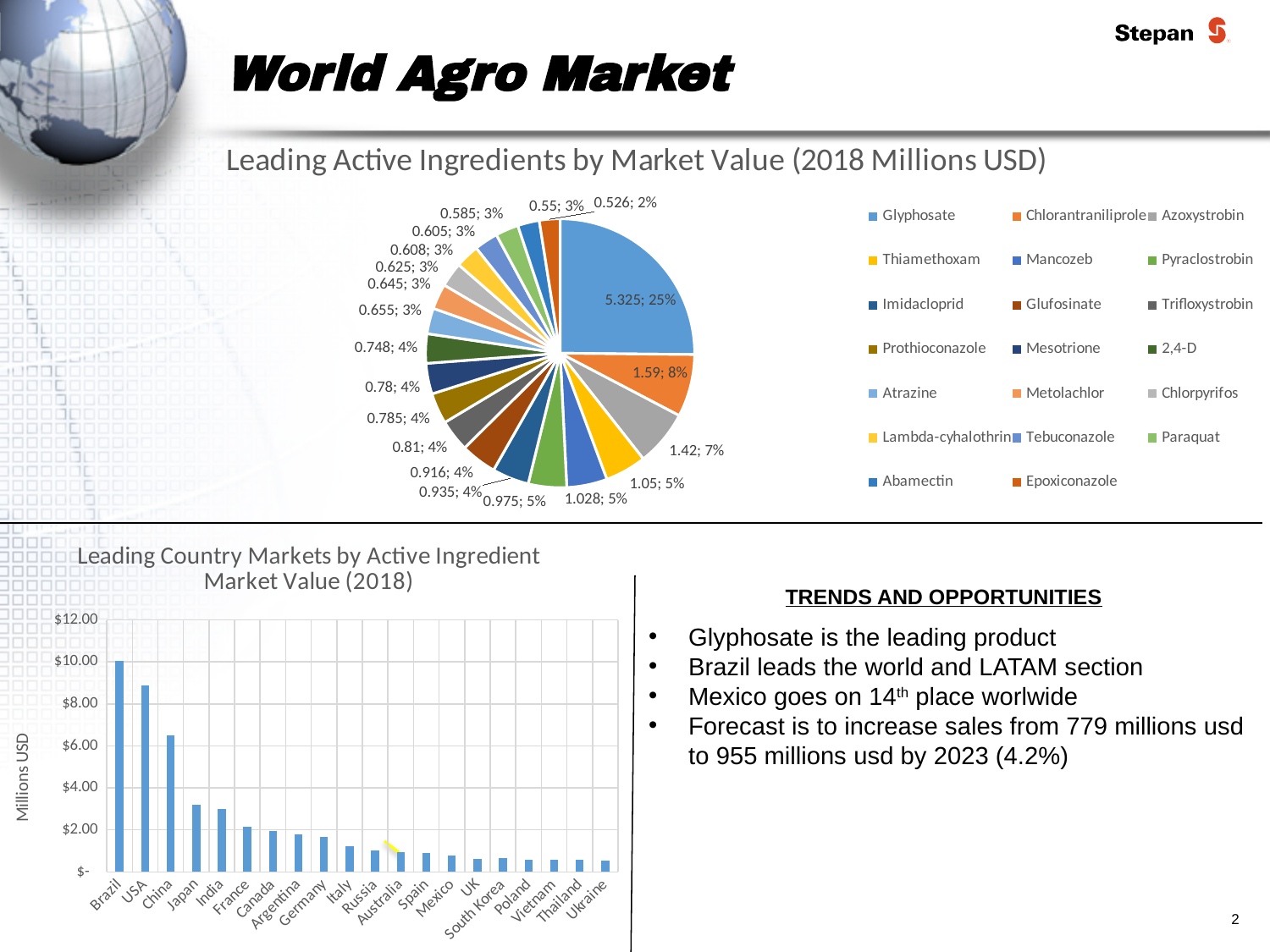

World Agro Market

### Chart: Leading Active Ingredients by Market Value (2018 Millions USD)

| Category |  |
|---|---|
| Glyphosate | 5.325 |
| Chlorantraniliprole | 1.59 |
| Azoxystrobin | 1.42 |
| Thiamethoxam | 1.05 |
| Mancozeb | 1.028 |
| Pyraclostrobin | 0.975 |
| Imidacloprid | 0.935 |
| Glufosinate | 0.916 |
| Trifloxystrobin | 0.81 |
| Prothioconazole | 0.785 |
| Mesotrione | 0.78 |
| 2,4-D | 0.748 |
| Atrazine | 0.655 |
| Metolachlor | 0.645 |
| Chlorpyrifos | 0.625 |
| Lambda-cyhalothrin | 0.608 |
| Tebuconazole | 0.605 |
| Paraquat | 0.585 |
| Abamectin | 0.55 |
| Epoxiconazole | 0.526 |

### Chart: Leading Country Markets by Active Ingredient Market Value (2018)

| Category |  |
|---|---|
| Brazil | 10.053 |
| USA | 8.884 |
| China | 6.517 |
| Japan | 3.196 |
| India | 3.004 |
| France | 2.145 |
| Canada | 1.96 |
| Argentina | 1.794 |
| Germany | 1.671 |
| Italy | 1.228 |
| Russia | 1.011 |
| Australia | 0.933 |
| Spain | 0.892 |
| Mexico | 0.779 |
| UK | 0.63 |
| South Korea | 0.645 |
| Poland | 0.593 |
| Vietnam | 0.592 |
| Thailand | 0.56 |
| Ukraine | 0.527 |
TRENDS AND OPPORTUNITIES
Glyphosate is the leading product
Brazil leads the world and LATAM section
Mexico goes on 14th place worlwide
Forecast is to increase sales from 779 millions usd to 955 millions usd by 2023 (4.2%)

2